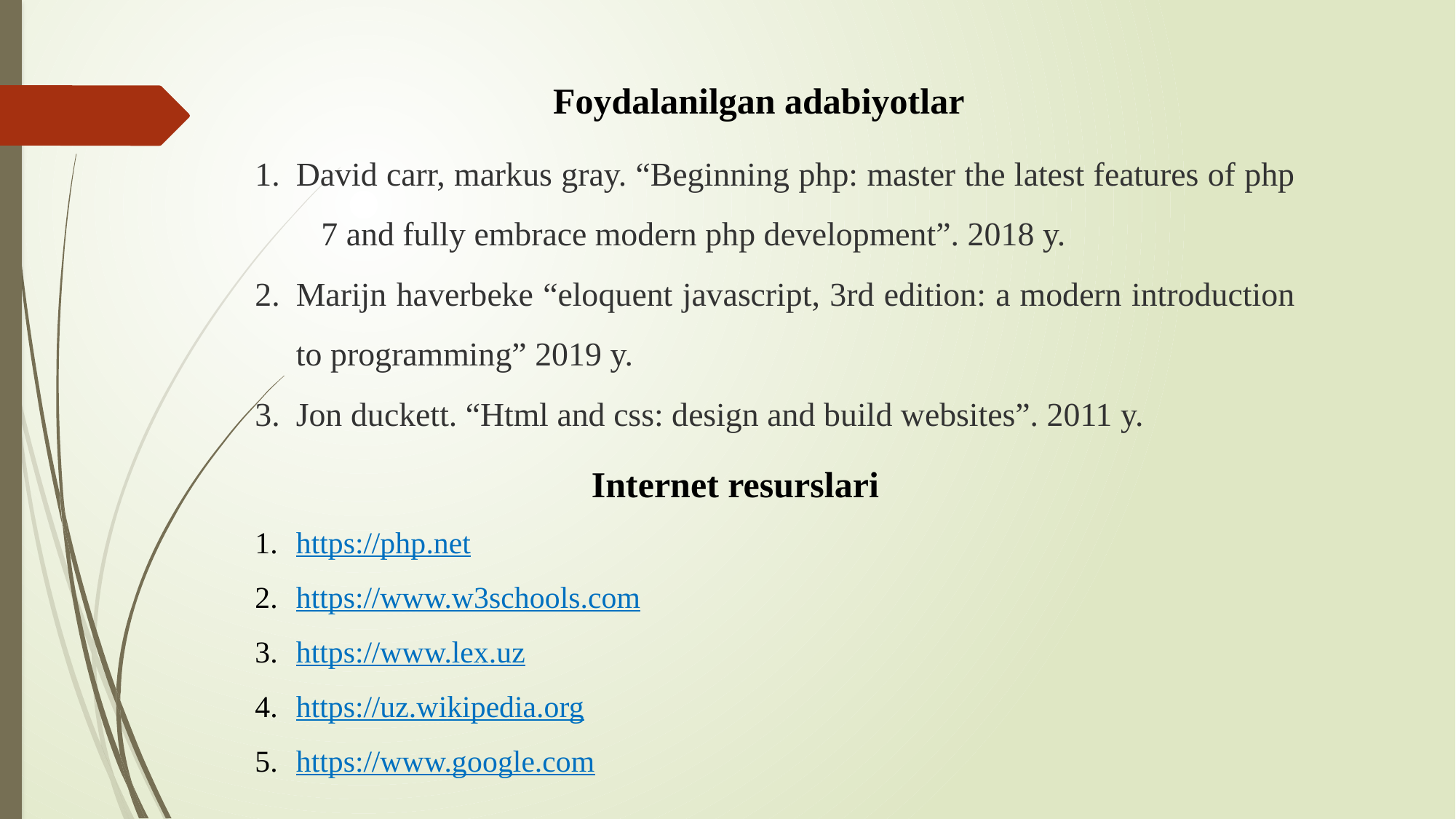

Foydalanilgan adabiyotlar
David carr, markus gray. “Beginning php: master the latest features of php    7 and fully embrace modern php development”. 2018 y.
Marijn haverbeke “eloquent javascript, 3rd edition: a modern introduction to programming” 2019 y.
Jon duckett. “Html and css: design and build websites”. 2011 y.
                                     Internet resurslari
https://php.net
https://www.w3schools.com
https://www.lex.uz
https://uz.wikipedia.org
https://www.google.com